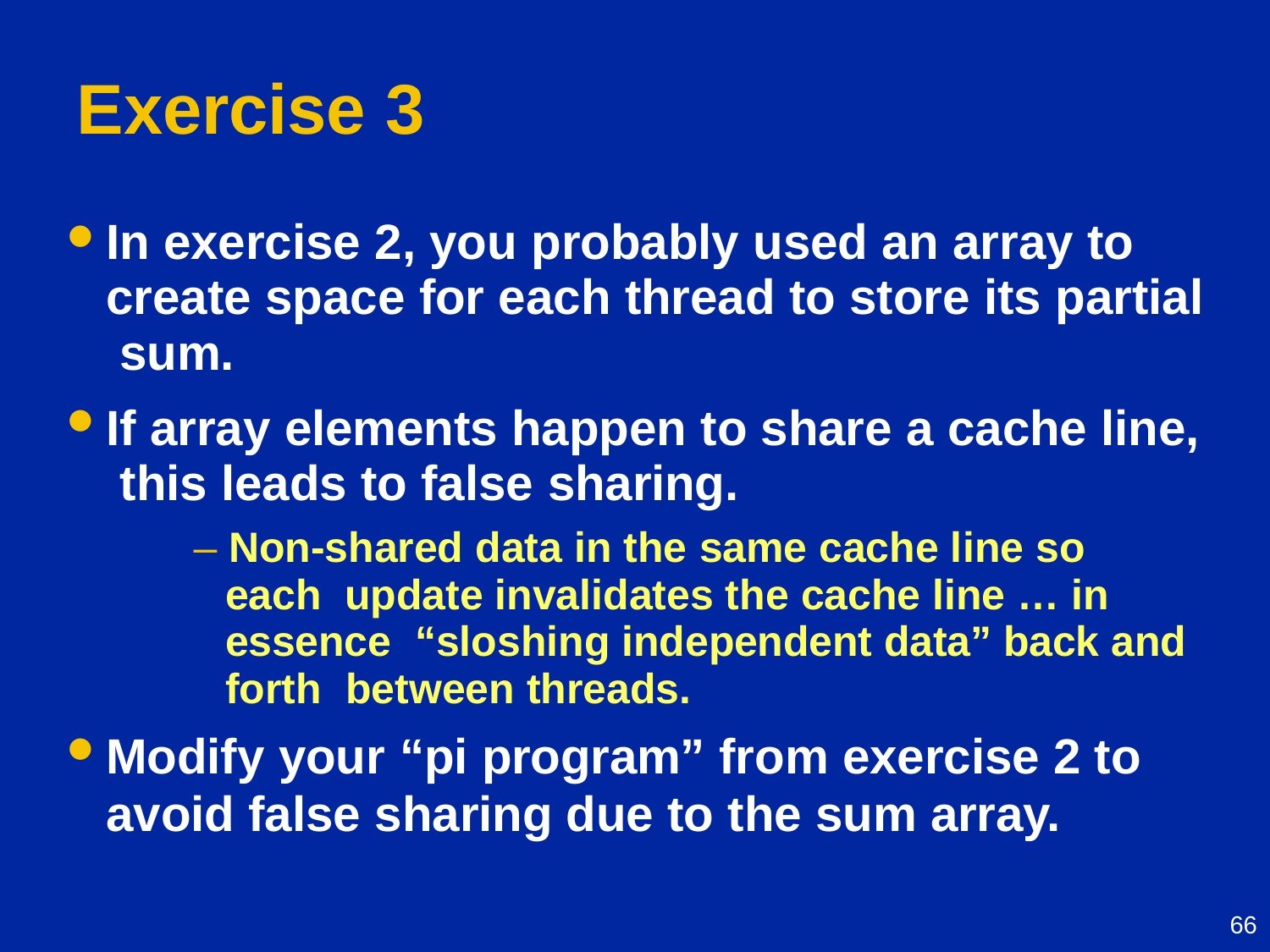

# Exercise 3
In exercise 2, you probably used an array to  create space for each thread to store its partial  sum.
If array elements happen to share a cache line,  this leads to false sharing.
– Non-shared data in the same cache line so each  update invalidates the cache line … in essence  “sloshing independent data” back and forth  between threads.
Modify your “pi program” from exercise 2 to
avoid false sharing due to the sum array.
66